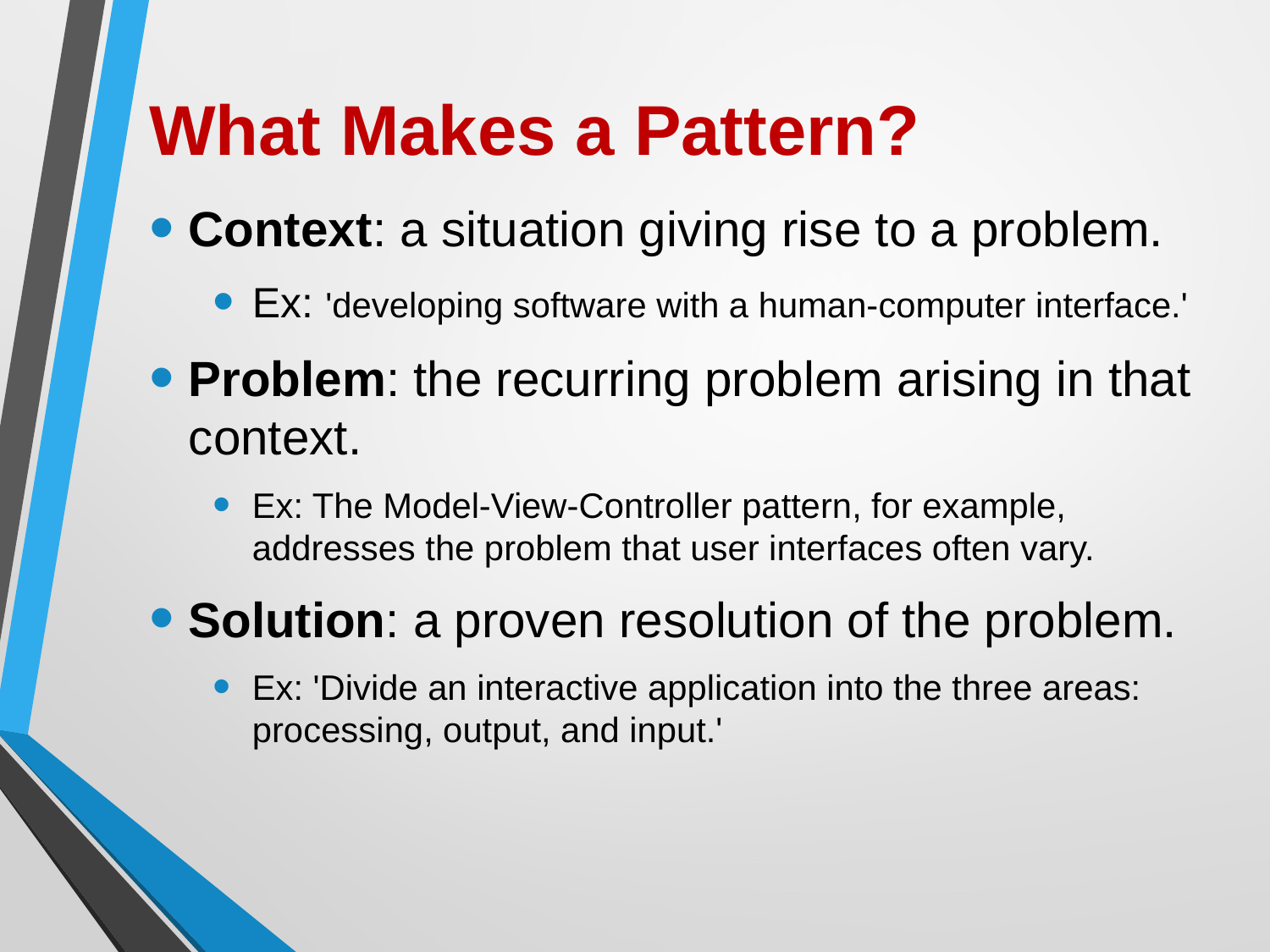

# What Makes a Pattern?
Context: a situation giving rise to a problem.
Ex: 'developing software with a human-computer interface.'
Problem: the recurring problem arising in that context.
Ex: The Model-View-Controller pattern, for example, addresses the problem that user interfaces often vary.
Solution: a proven resolution of the problem.
Ex: 'Divide an interactive application into the three areas: processing, output, and input.'